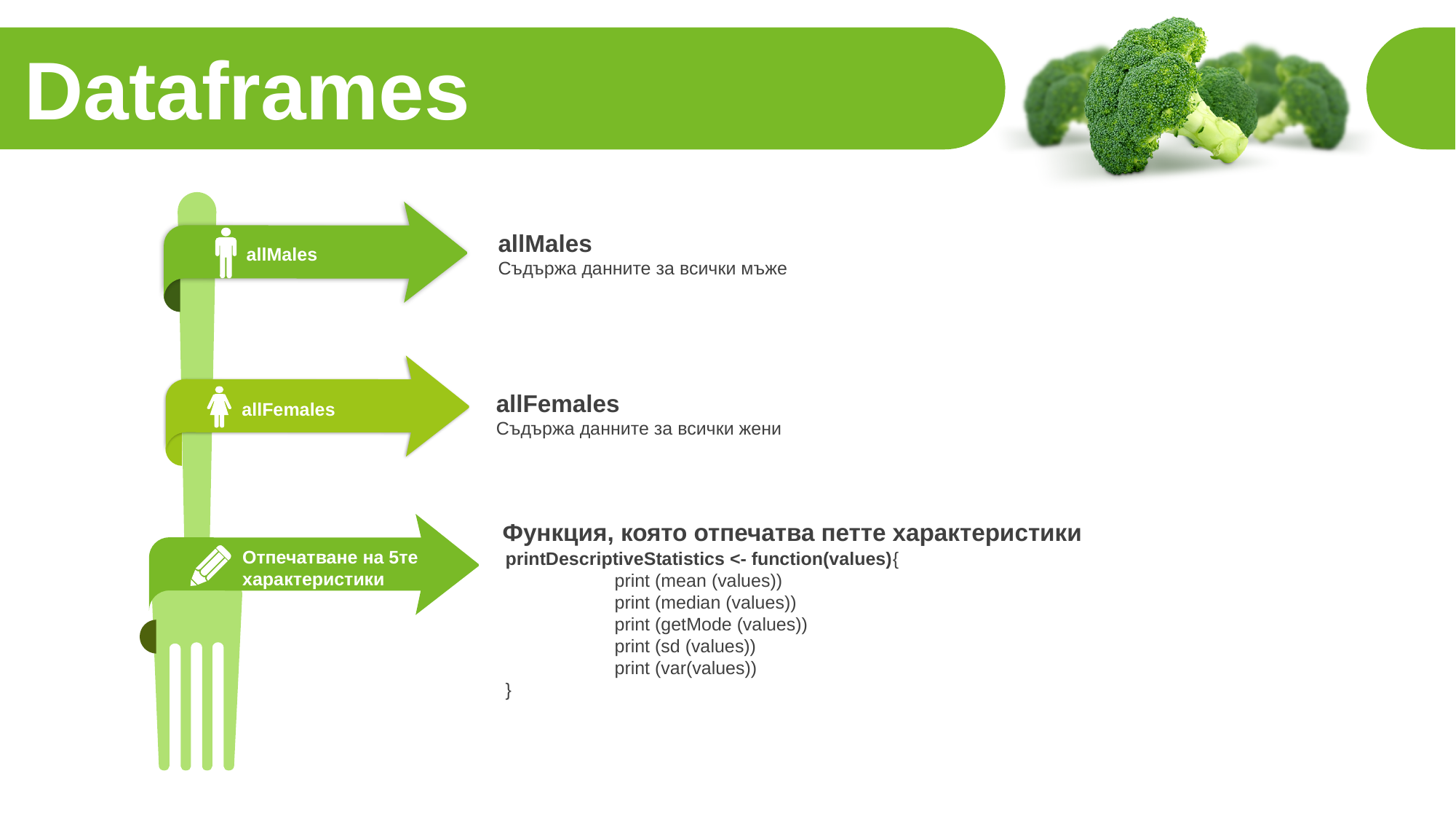

Dataframes

allMales
Съдържа данните за всички мъже

allMales

allFemales
Съдържа данните за всички жени

allFemales

Функция, която отпечатва петте характеристики
printDescriptiveStatistics <- function(values){
	print (mean (values))
	print (median (values))
	print (getMode (values))
	print (sd (values))
	print (var(values))
}
Отпечатване на 5те характеристики